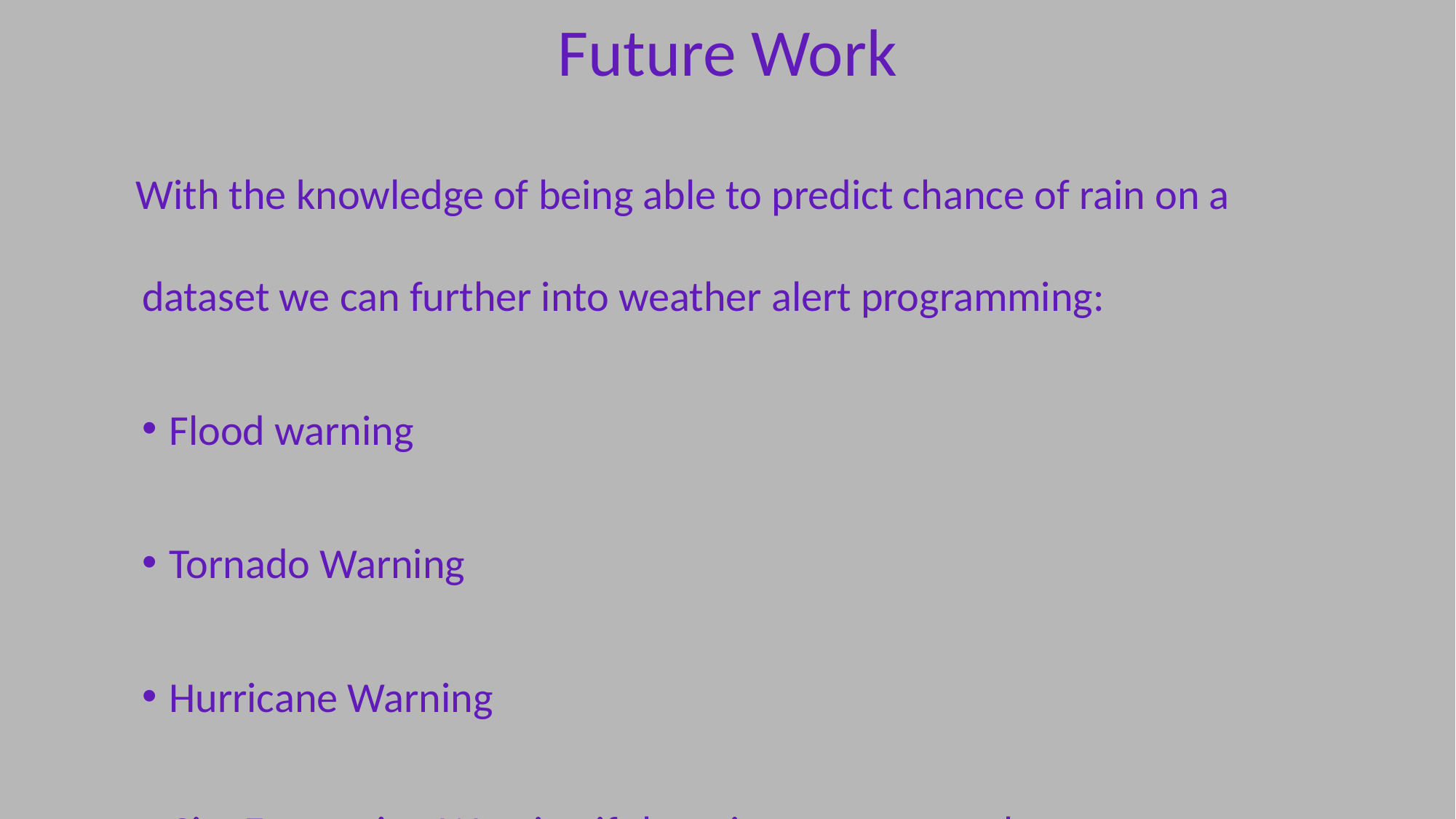

# Future Work
With the knowledge of being able to predict chance of rain on a dataset we can further into weather alert programming:
Flood warning
Tornado Warning
Hurricane Warning
City Evacuation Warning if there is extreme weather